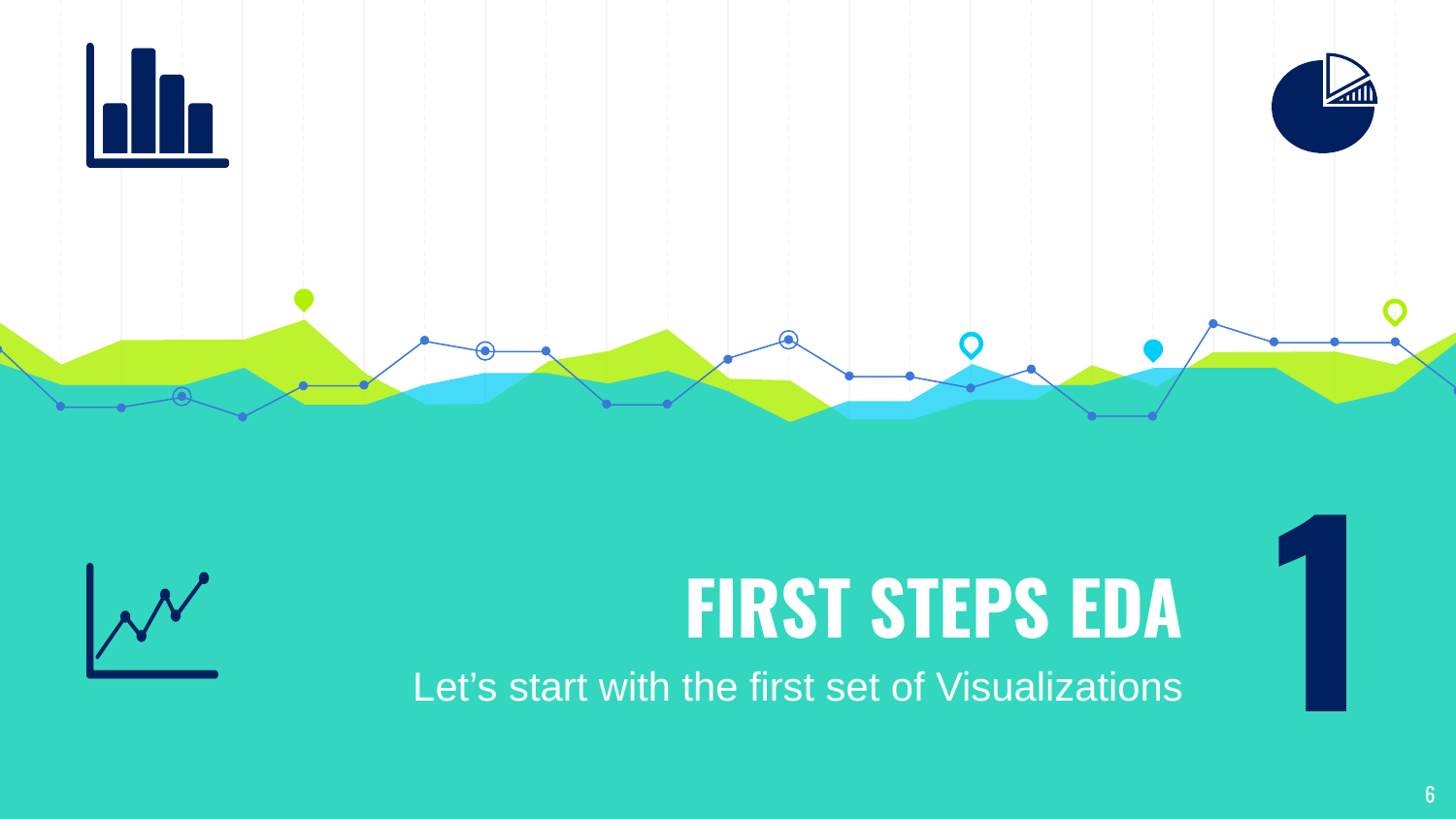

# FIRST STEPS EDA

1
Let’s start with the first set of Visualizations
6